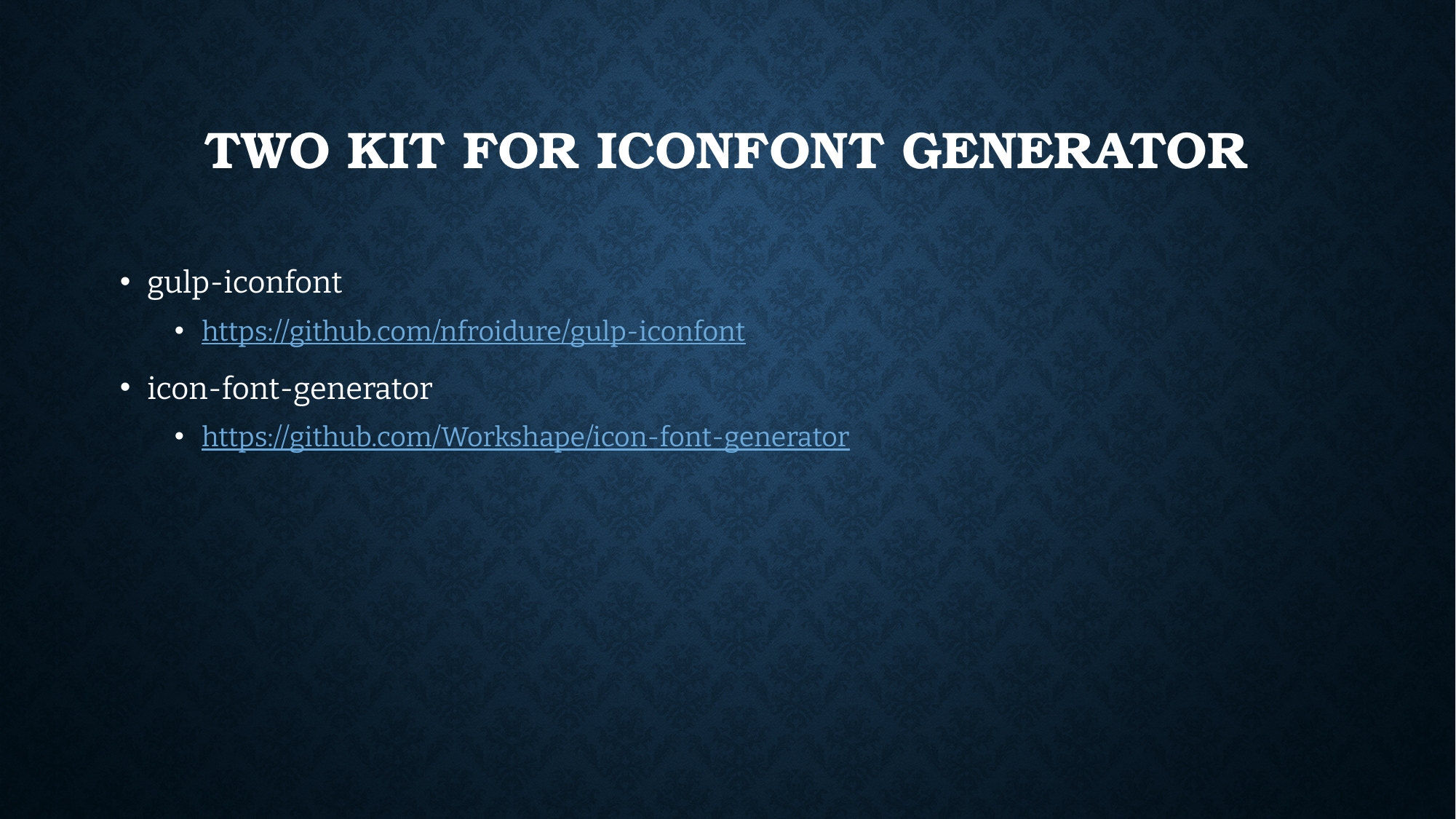

# Two kit for iconfont generator
gulp-iconfont
https://github.com/nfroidure/gulp-iconfont
icon-font-generator
https://github.com/Workshape/icon-font-generator